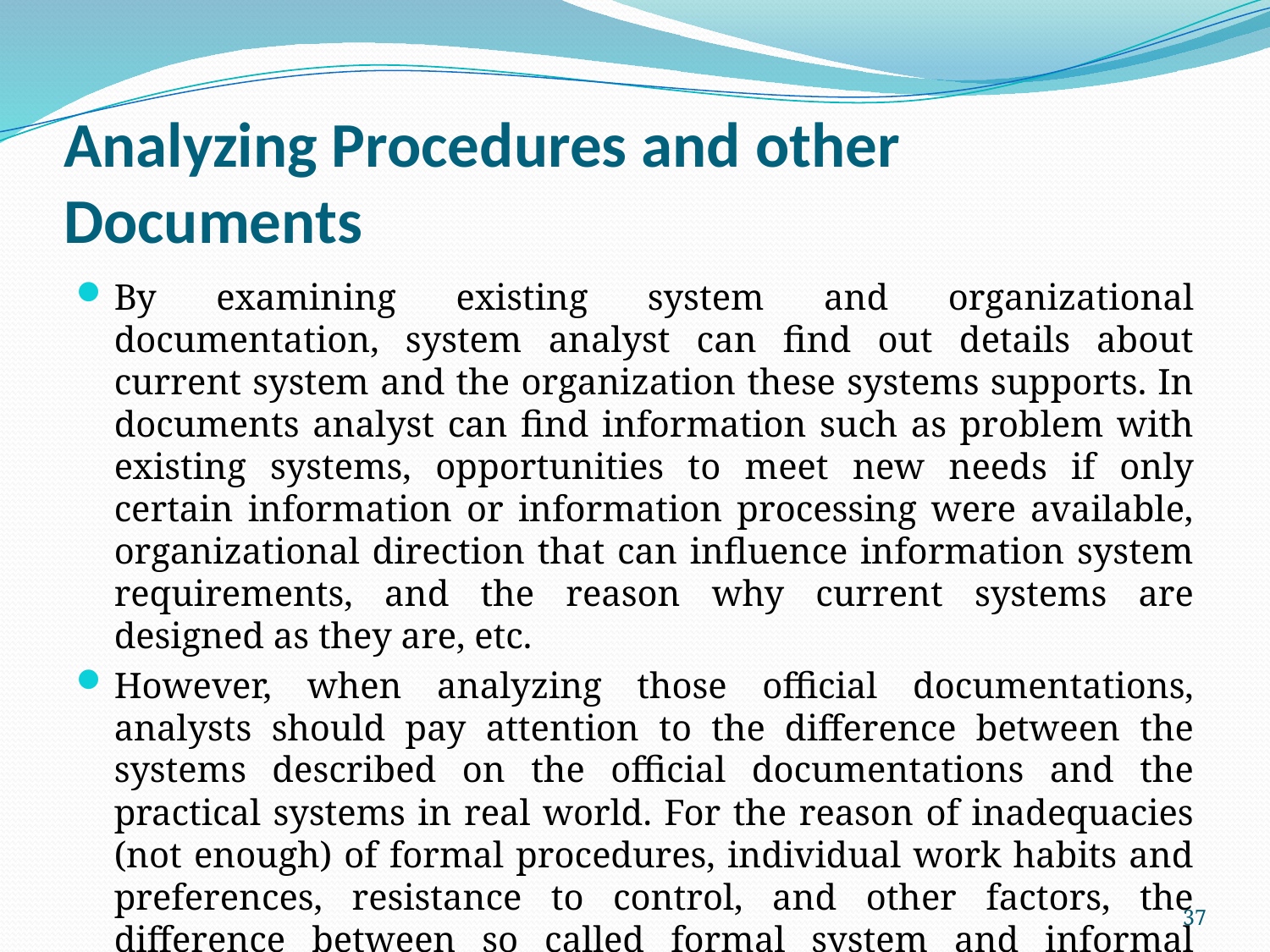

# Analyzing Procedures and other Documents
By examining existing system and organizational documentation, system analyst can find out details about current system and the organization these systems supports. In documents analyst can find information such as problem with existing systems, opportunities to meet new needs if only certain information or information processing were available, organizational direction that can influence information system requirements, and the reason why current systems are designed as they are, etc.
However, when analyzing those official documentations, analysts should pay attention to the difference between the systems described on the official documentations and the practical systems in real world. For the reason of inadequacies (not enough) of formal procedures, individual work habits and preferences, resistance to control, and other factors, the difference between so called formal system and informal system universally exists.
37